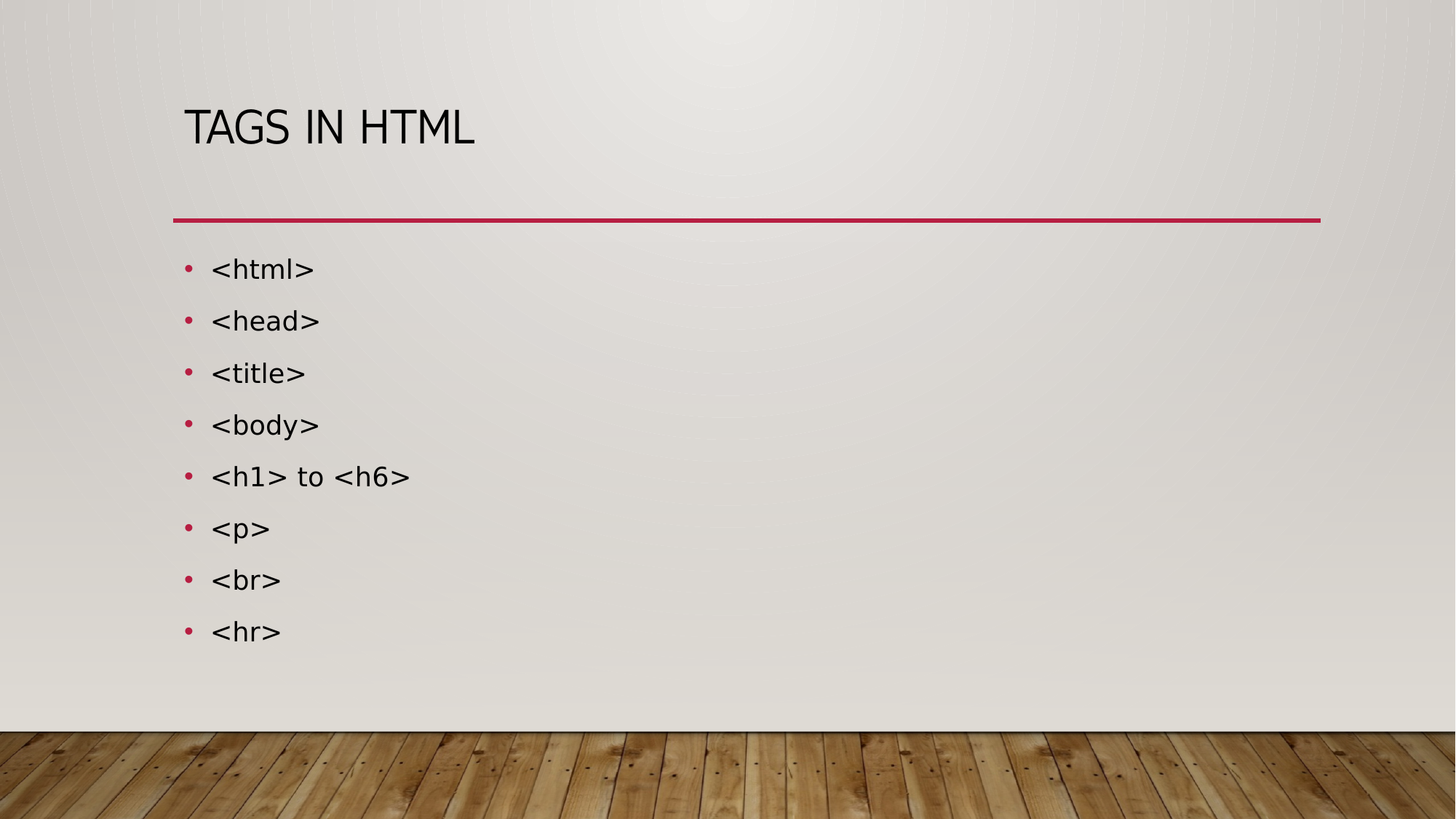

# Tags in HTML
<html>
<head>
<title>
<body>
<h1> to <h6>
<p>
<br>
<hr>